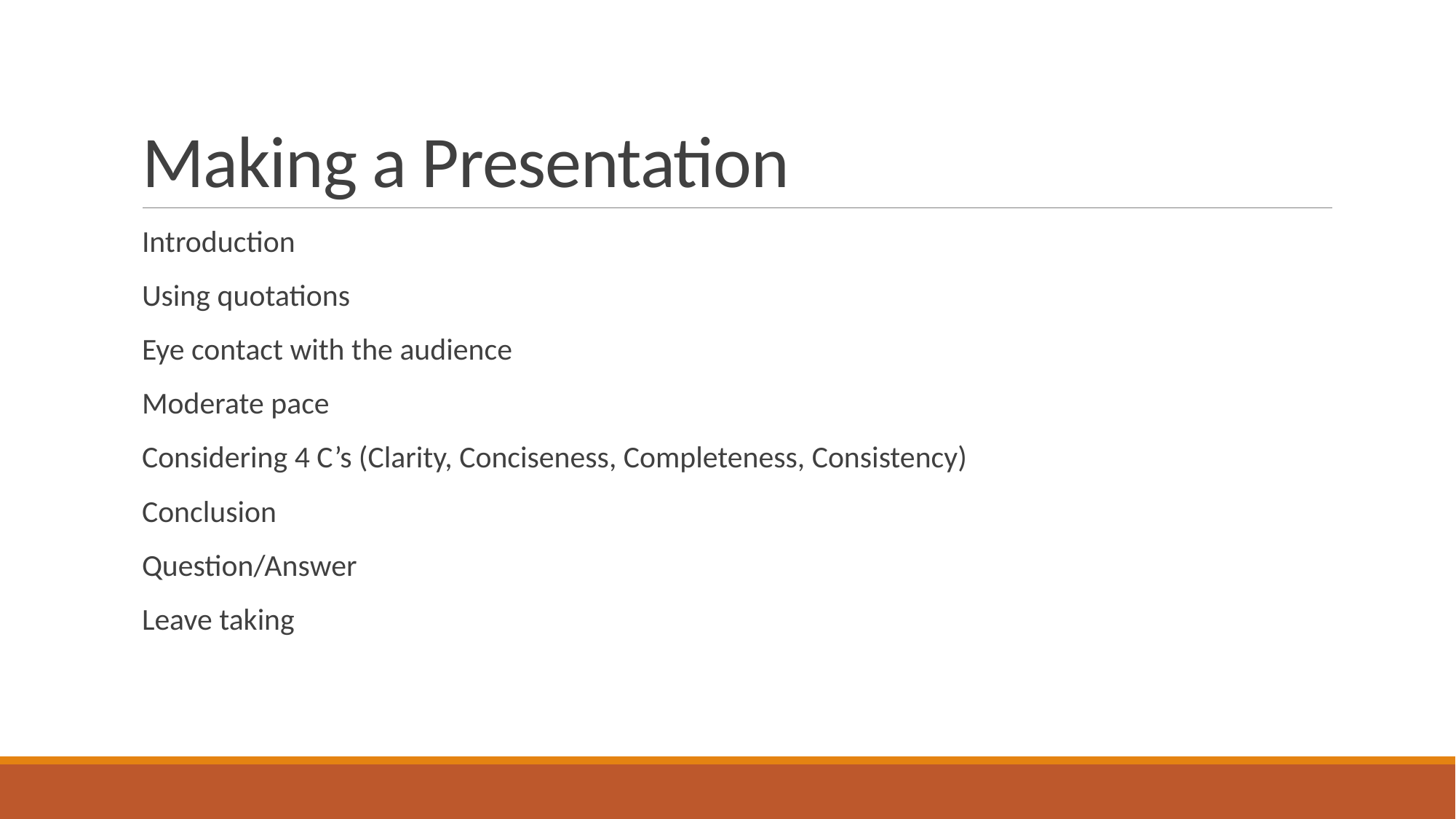

# Making a Presentation
Introduction
Using quotations
Eye contact with the audience
Moderate pace
Considering 4 C’s (Clarity, Conciseness, Completeness, Consistency)
Conclusion
Question/Answer
Leave taking